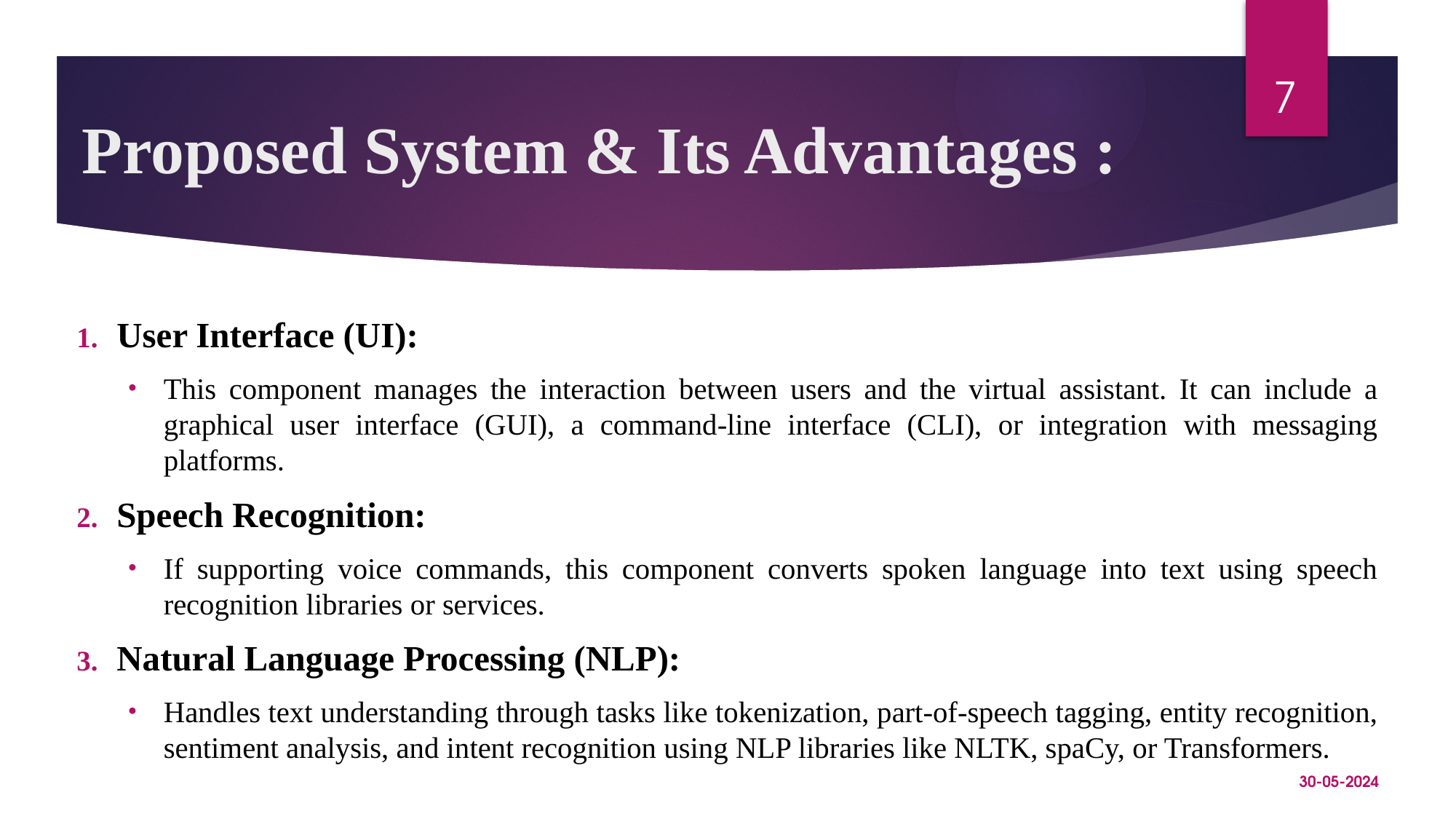

7
# Proposed System & Its Advantages :
User Interface (UI):
This component manages the interaction between users and the virtual assistant. It can include a graphical user interface (GUI), a command-line interface (CLI), or integration with messaging platforms.
Speech Recognition:
If supporting voice commands, this component converts spoken language into text using speech recognition libraries or services.
Natural Language Processing (NLP):
Handles text understanding through tasks like tokenization, part-of-speech tagging, entity recognition, sentiment analysis, and intent recognition using NLP libraries like NLTK, spaCy, or Transformers.
30-05-2024